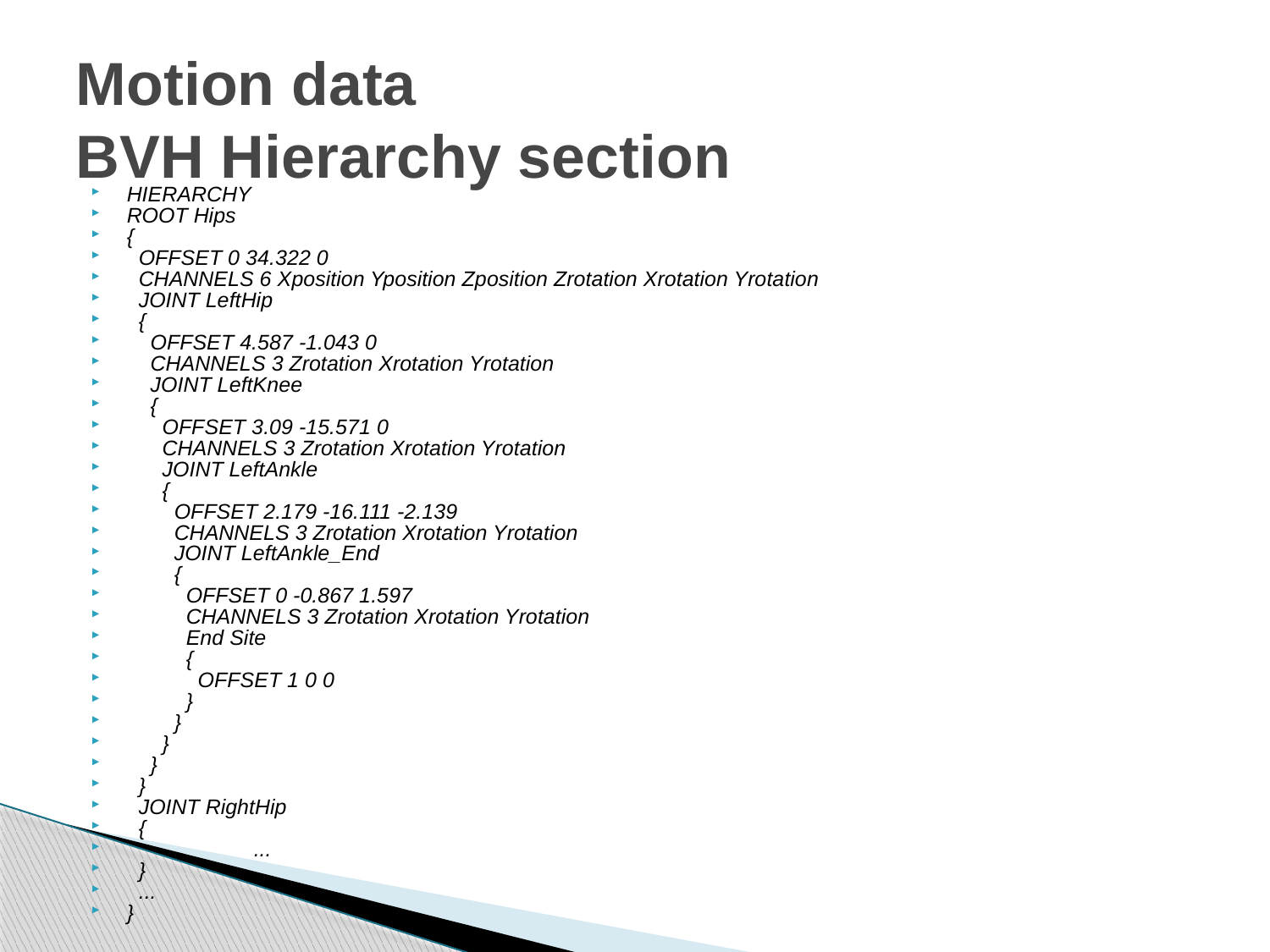

# Motion data BVH Hierarchy section
HIERARCHY
ROOT Hips
{
  OFFSET 0 34.322 0
  CHANNELS 6 Xposition Yposition Zposition Zrotation Xrotation Yrotation
  JOINT LeftHip
  {
    OFFSET 4.587 -1.043 0
    CHANNELS 3 Zrotation Xrotation Yrotation
    JOINT LeftKnee
    {
      OFFSET 3.09 -15.571 0
      CHANNELS 3 Zrotation Xrotation Yrotation
      JOINT LeftAnkle
      {
        OFFSET 2.179 -16.111 -2.139
        CHANNELS 3 Zrotation Xrotation Yrotation
        JOINT LeftAnkle_End
        {
          OFFSET 0 -0.867 1.597
          CHANNELS 3 Zrotation Xrotation Yrotation
          End Site
          {
            OFFSET 1 0 0
          }
        }
      }
    }
  }
  JOINT RightHip
  {
	...
  }
  ...
}